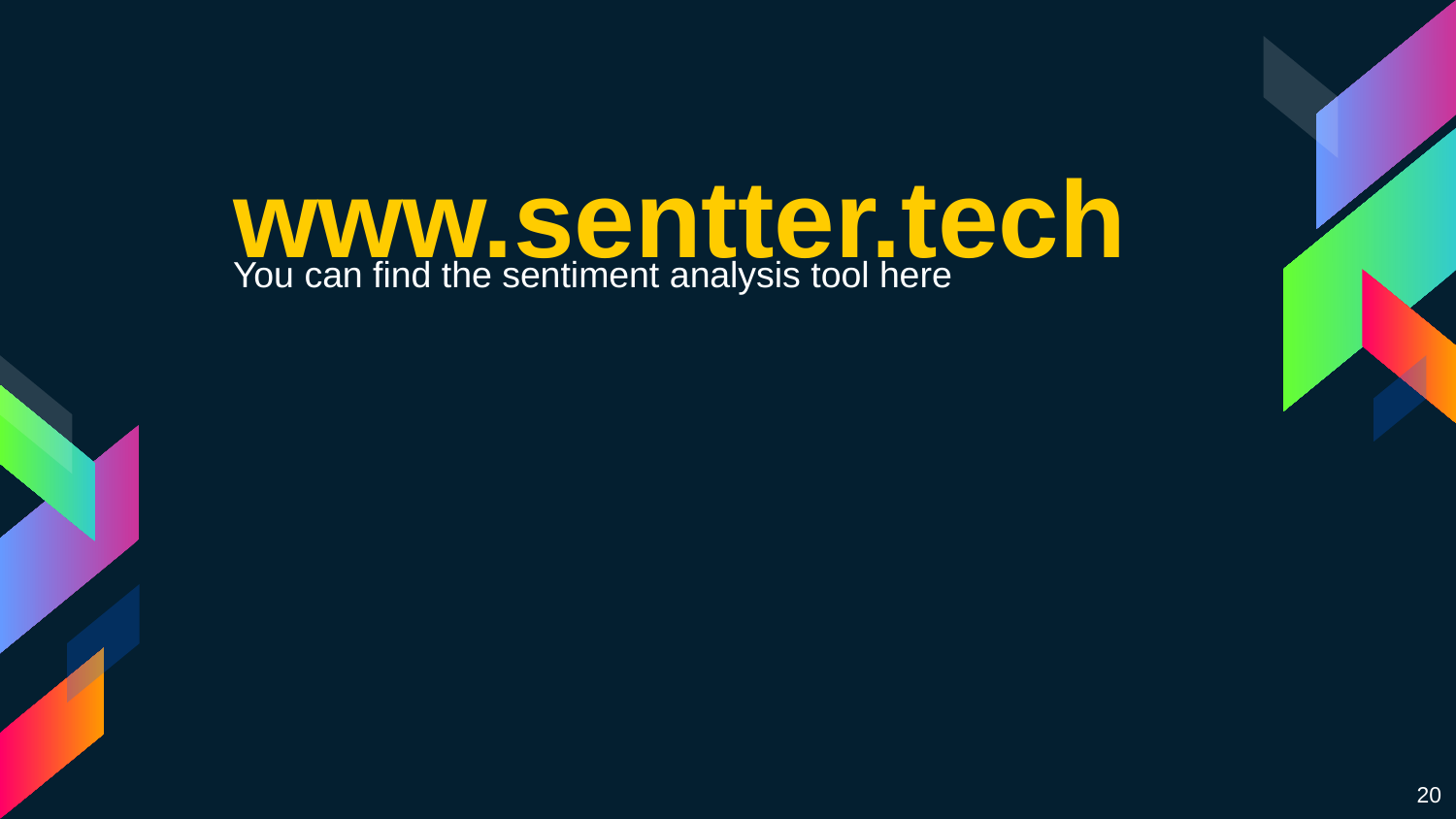

www.sentter.tech
You can find the sentiment analysis tool here
20